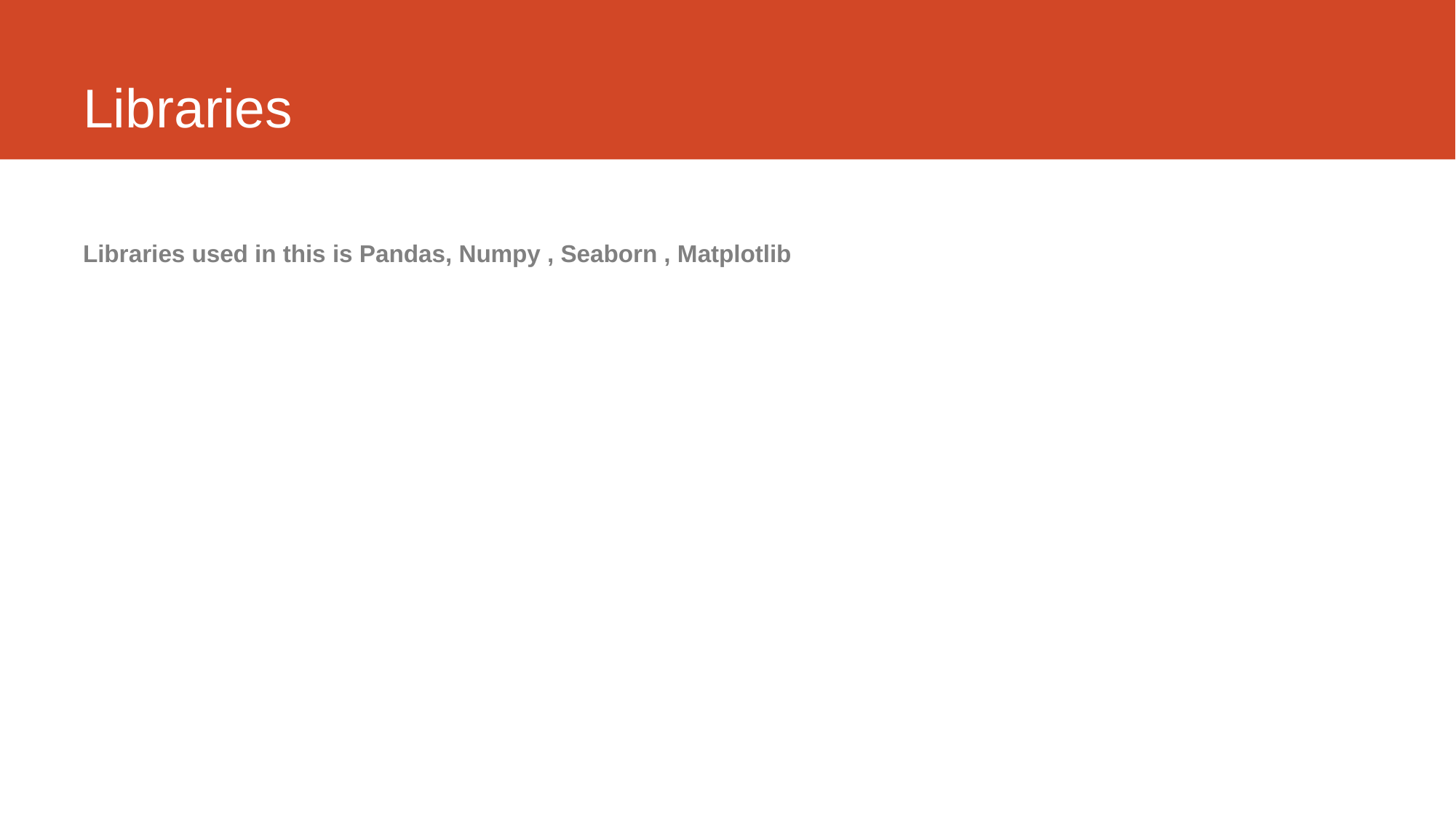

# Libraries
Libraries used in this is Pandas, Numpy , Seaborn , Matplotlib